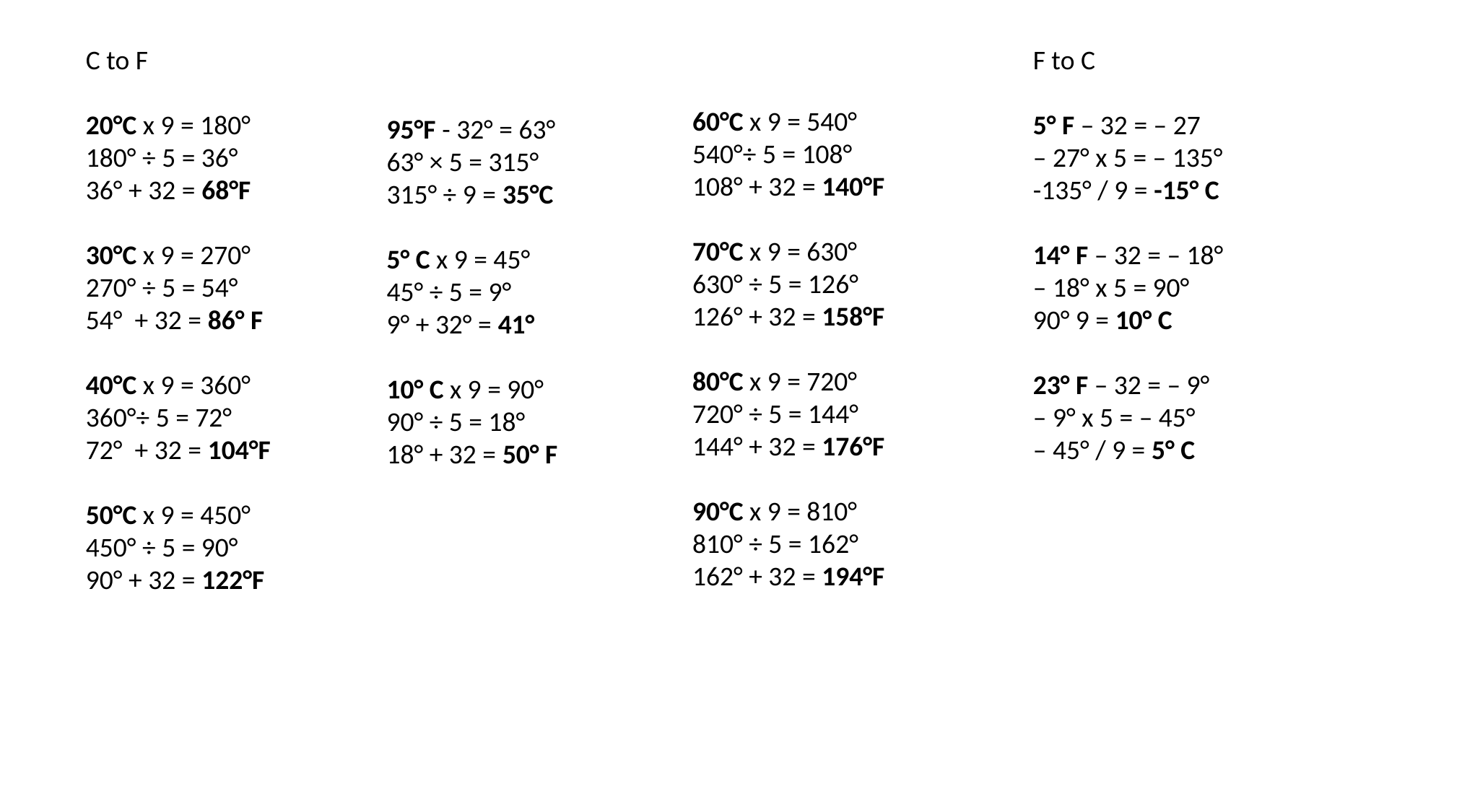

C to F

20°C x 9 = 180°
180° ÷ 5 = 36°
36° + 32 = 68°F

30°C x 9 = 270°
270° ÷ 5 = 54°
54°  + 32 = 86° F

40°C x 9 = 360°
360°÷ 5 = 72°
72°  + 32 = 104°F

50°C x 9 = 450°
450° ÷ 5 = 90°
90° + 32 = 122°F

F to C

5° F – 32 = – 27
– 27° x 5 = – 135°
-135° / 9 = -15° C

14° F – 32 = – 18°
– 18° x 5 = 90°
90° 9 = 10° C

23° F – 32 = – 9°
– 9° x 5 = – 45°
– 45° / 9 = 5° C

95°F - 32° = 63°
63° × 5 = 315°
315° ÷ 9 = 35°C

5° C x 9 = 45°
45° ÷ 5 = 9°
9° + 32° = 41°

10° C x 9 = 90°
90° ÷ 5 = 18°
18° + 32 = 50° F

60°C x 9 = 540°
540°÷ 5 = 108°
108° + 32 = 140°F

70°C x 9 = 630°
630° ÷ 5 = 126°
126° + 32 = 158°F

80°C x 9 = 720°
720° ÷ 5 = 144°
144° + 32 = 176°F

90°C x 9 = 810°
810° ÷ 5 = 162°
162° + 32 = 194°F